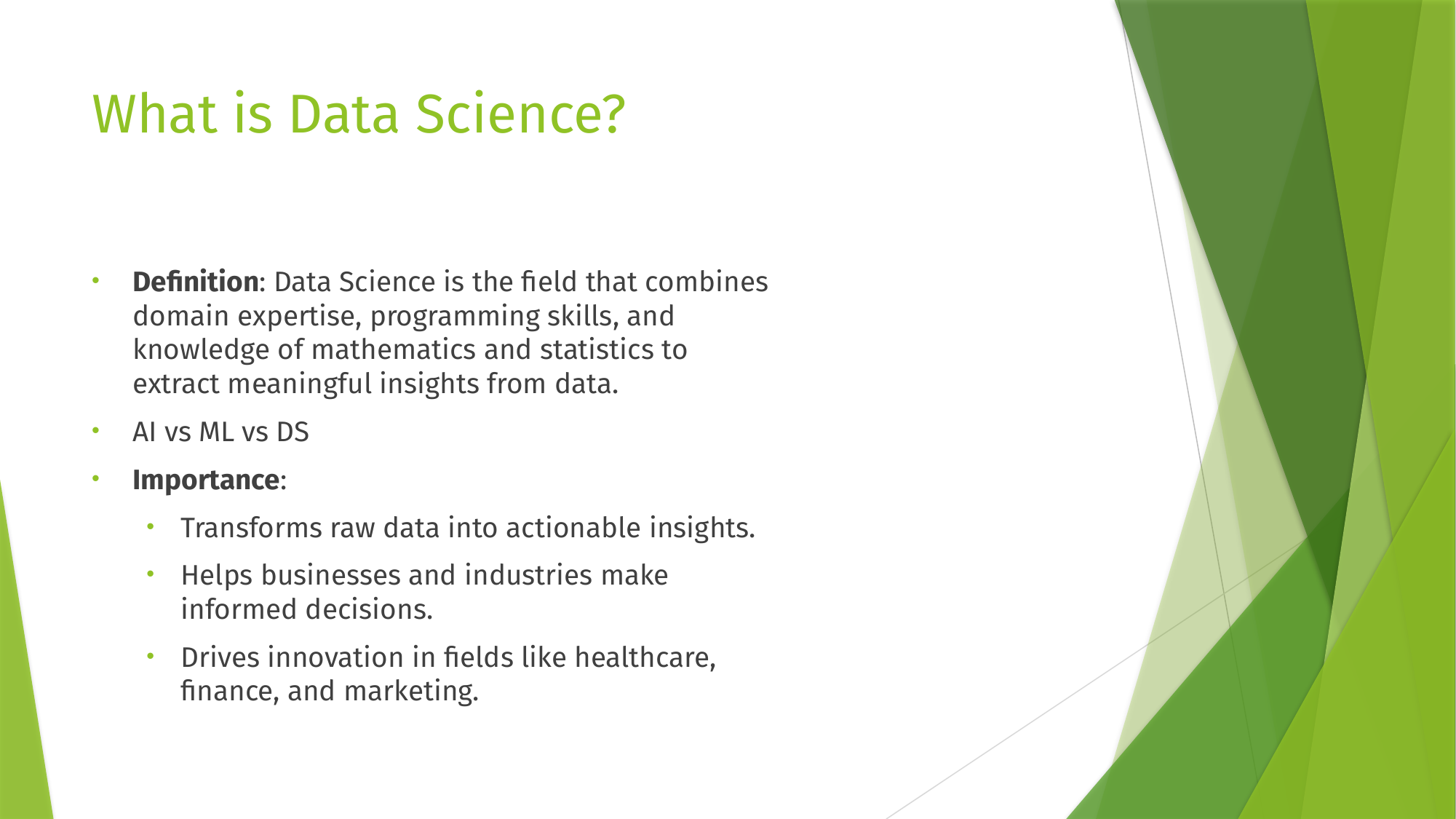

# What is Data Science?
Definition: Data Science is the field that combines domain expertise, programming skills, and knowledge of mathematics and statistics to extract meaningful insights from data.
AI vs ML vs DS
Importance:
Transforms raw data into actionable insights.
Helps businesses and industries make informed decisions.
Drives innovation in fields like healthcare, finance, and marketing.